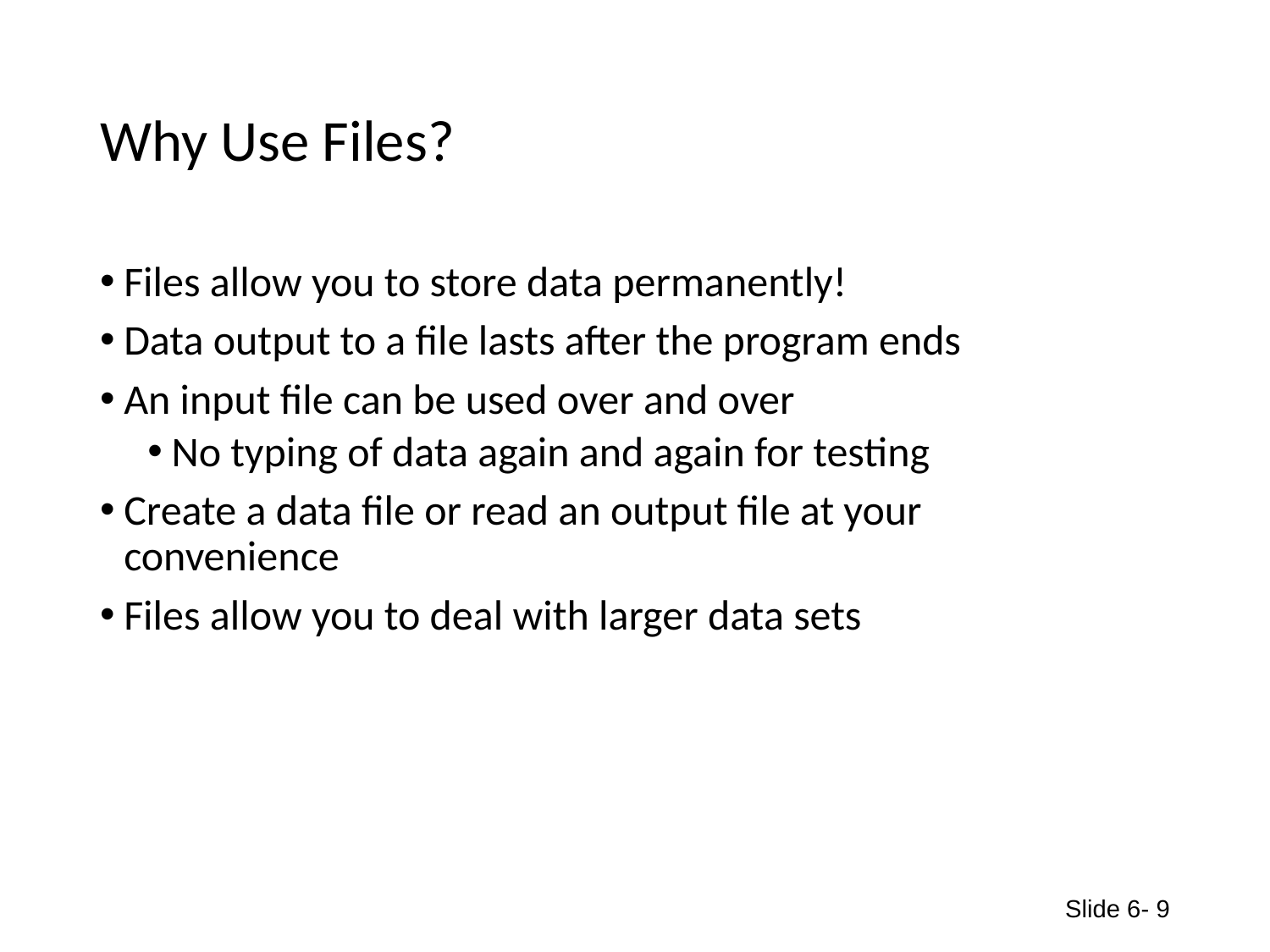

# Why Use Files?
Files allow you to store data permanently!
Data output to a file lasts after the program ends
An input file can be used over and over
No typing of data again and again for testing
Create a data file or read an output file at your
convenience
Files allow you to deal with larger data sets

Slide 6- 9